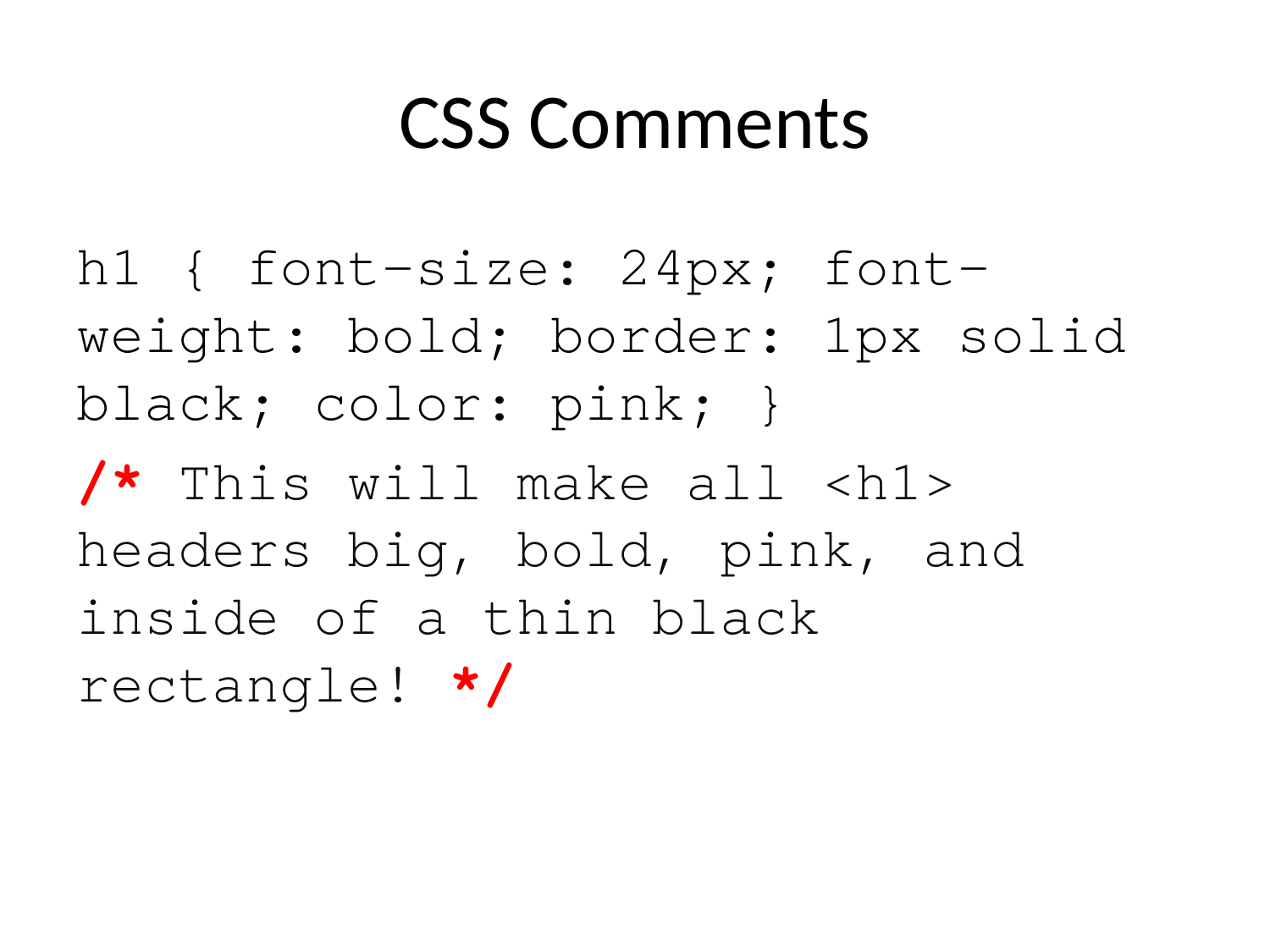

# CSS Comments
h1 { font-size: 24px; font-weight: bold; border: 1px solid black; color: pink; }
/* This will make all <h1> headers big, bold, pink, and inside of a thin black rectangle! */